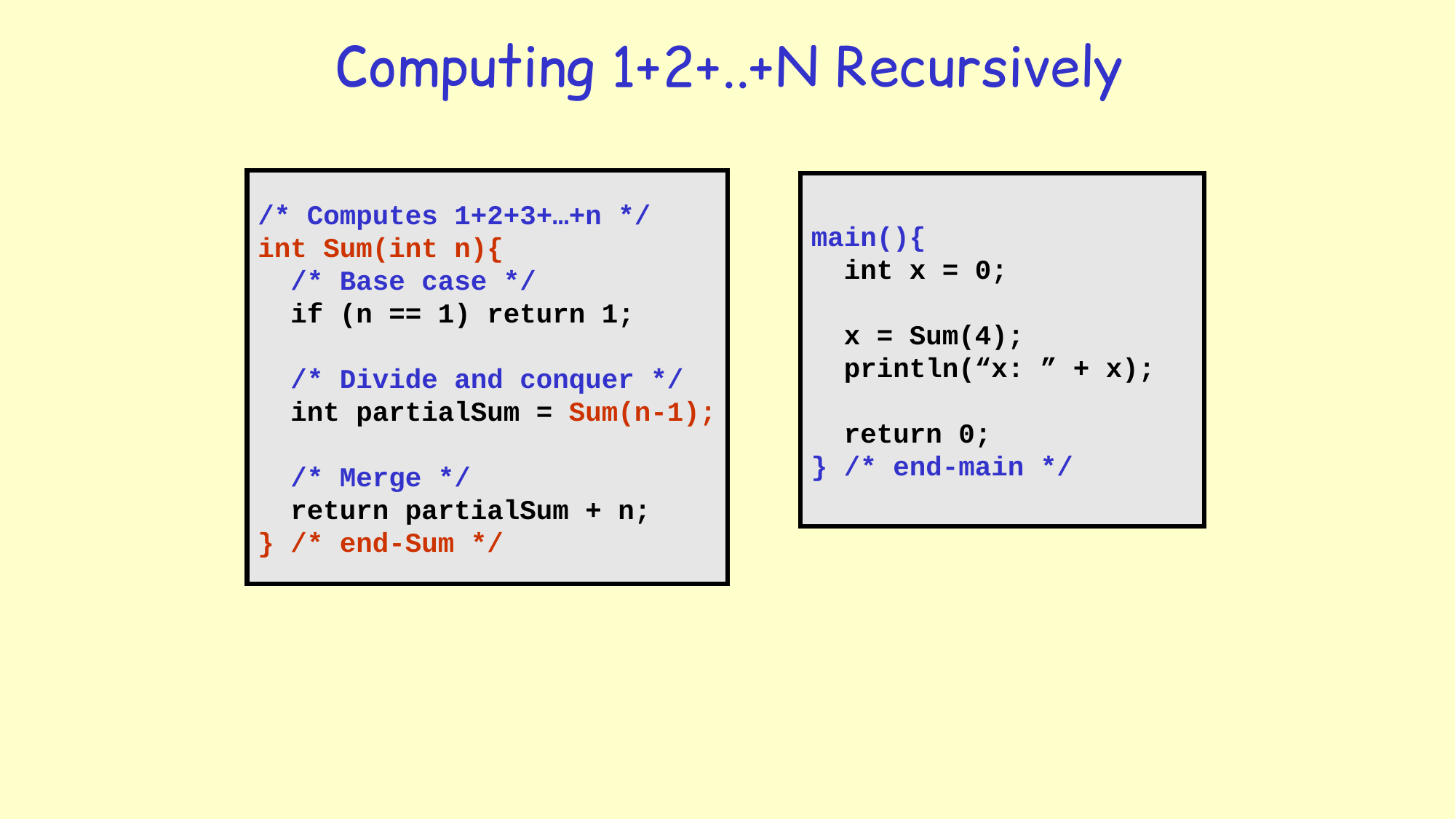

# Computing 1+2+..+N Recursively
/* Computes 1+2+3+…+n */
int Sum(int n){
  /* Base case */
  if (n == 1) return 1;

  /* Divide and conquer */
  int partialSum = Sum(n-1);

  /* Merge */
  return partialSum + n;
} /* end-Sum */
main(){
  int x = 0;

  x = Sum(4);
  println(“x: ” + x);

  return 0;
} /* end-main */